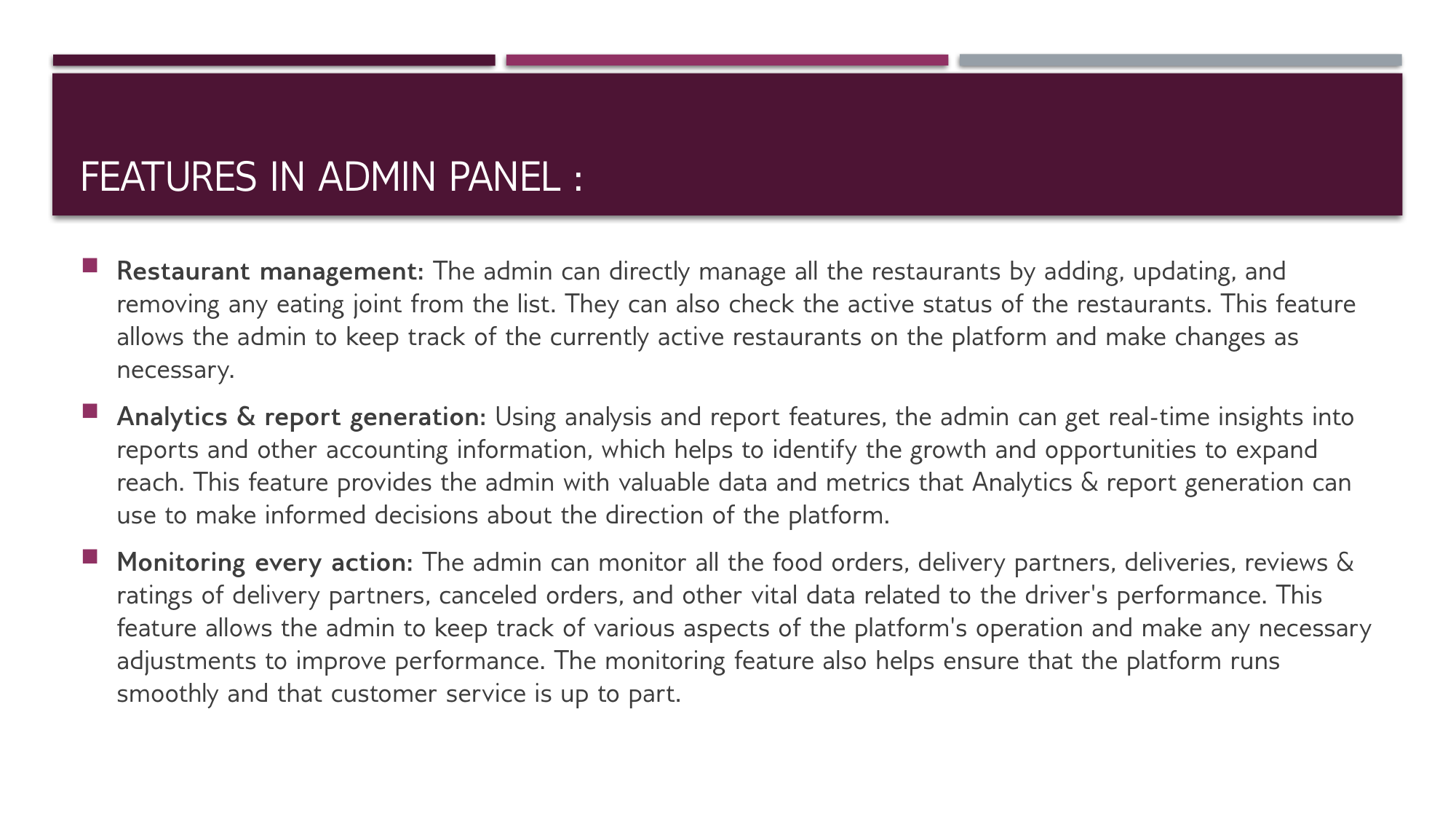

# Features in admin panel :
Restaurant management: The admin can directly manage all the restaurants by adding, updating, and removing any eating joint from the list. They can also check the active status of the restaurants. This feature allows the admin to keep track of the currently active restaurants on the platform and make changes as necessary.
Analytics & report generation: Using analysis and report features, the admin can get real-time insights into reports and other accounting information, which helps to identify the growth and opportunities to expand reach. This feature provides the admin with valuable data and metrics that Analytics & report generation can use to make informed decisions about the direction of the platform.
Monitoring every action: The admin can monitor all the food orders, delivery partners, deliveries, reviews & ratings of delivery partners, canceled orders, and other vital data related to the driver's performance. This feature allows the admin to keep track of various aspects of the platform's operation and make any necessary adjustments to improve performance. The monitoring feature also helps ensure that the platform runs smoothly and that customer service is up to part.